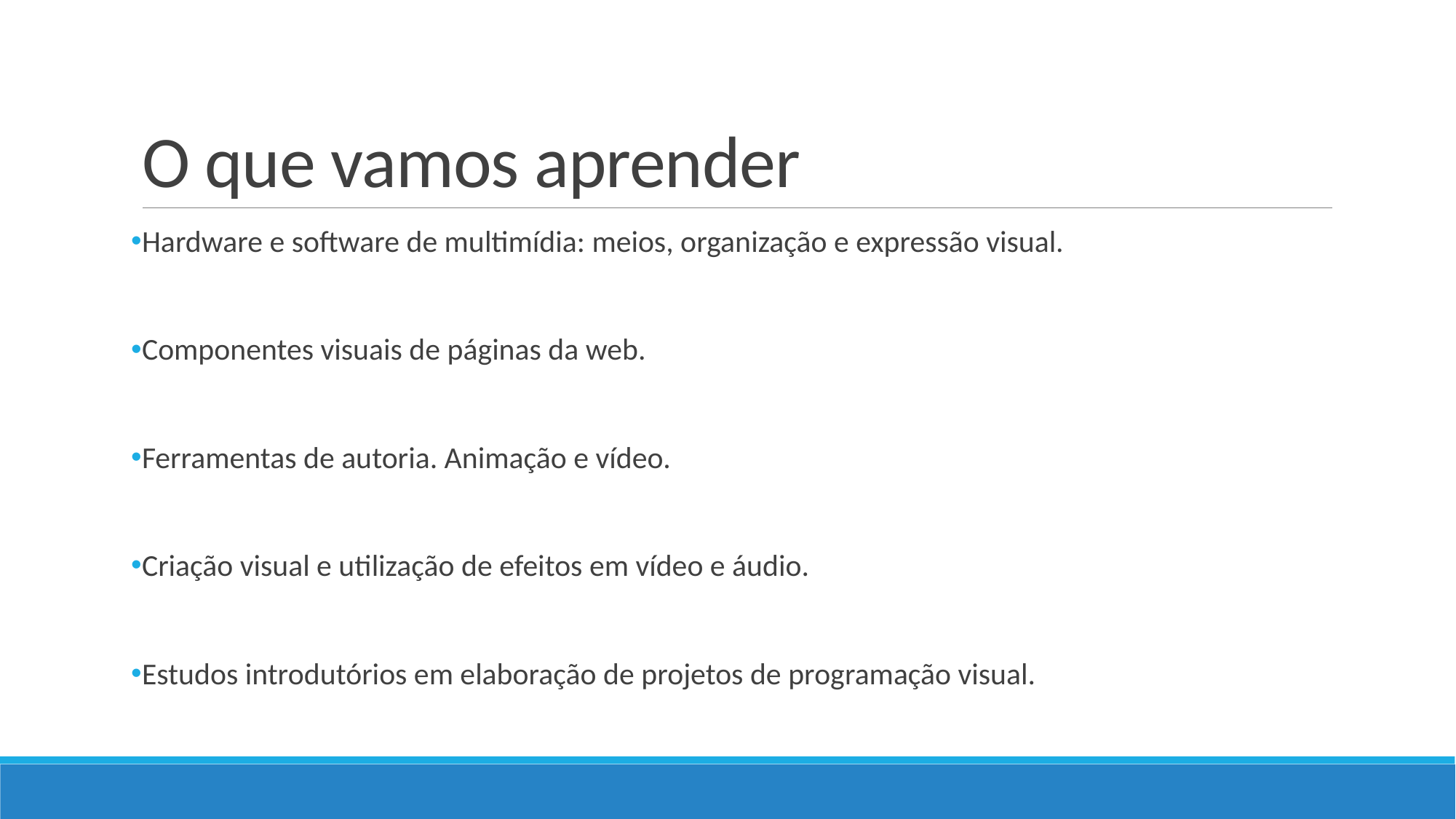

# O que vamos aprender
Hardware e software de multimídia: meios, organização e expressão visual.

Componentes visuais de páginas da web.

Ferramentas de autoria. Animação e vídeo.

Criação visual e utilização de efeitos em vídeo e áudio.

Estudos introdutórios em elaboração de projetos de programação visual.